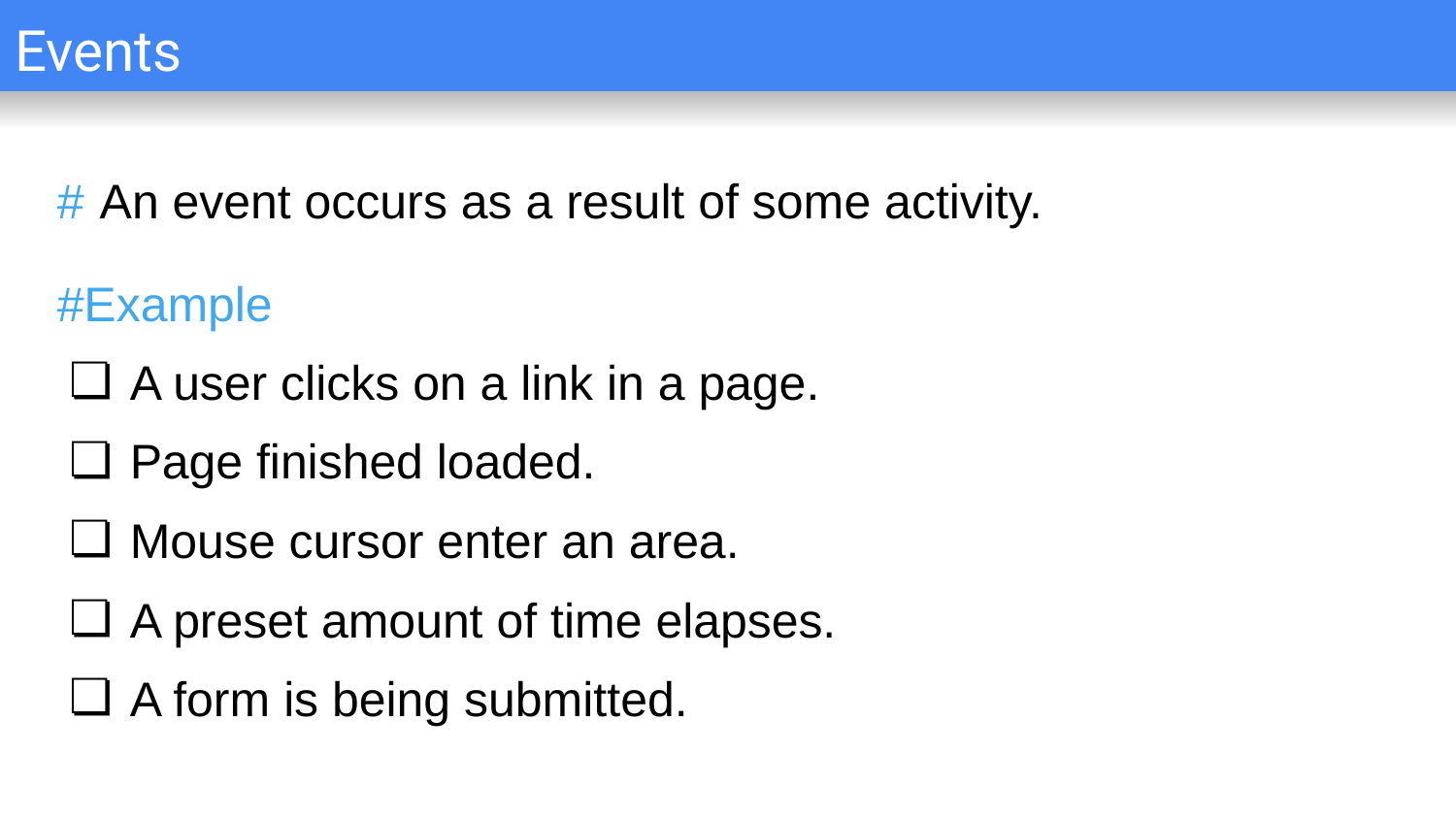

# Events

# An event occurs as a result of some activity.

#Example
A user clicks on a link in a page.
Page finished loaded.
Mouse cursor enter an area.
A preset amount of time elapses.
A form is being submitted.